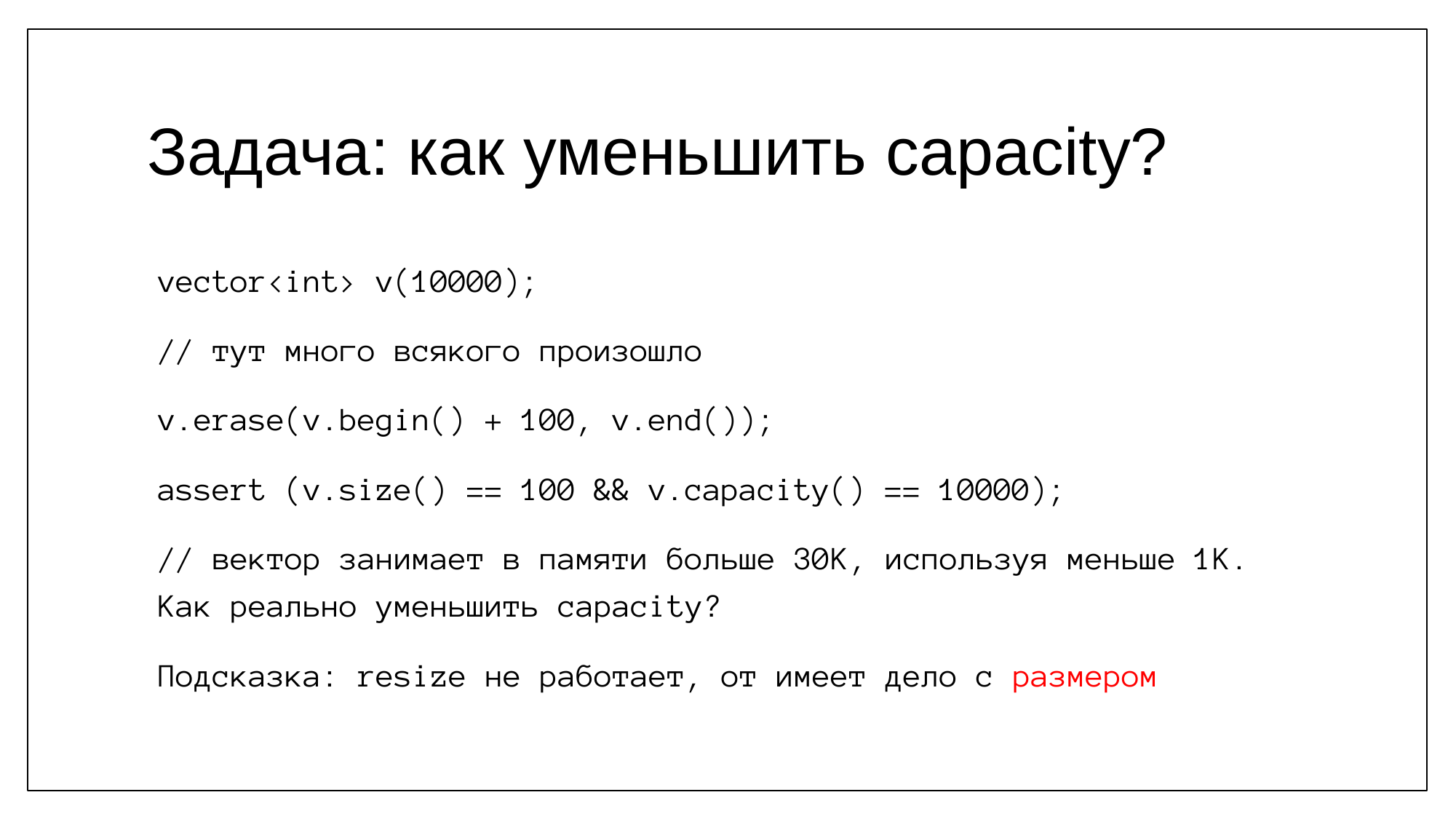

# Задача: как уменьшить capacity?
vector<int> v(10000);
// тут много всякого произошло
v.erase(v.begin() + 100, v.end());
assert (v.size() == 100 && v.capacity() == 10000);
// вектор занимает в памяти больше 30K, используя меньше 1K. Как реально уменьшить capacity?
Подсказка: resize не работает, от имеет дело с размером